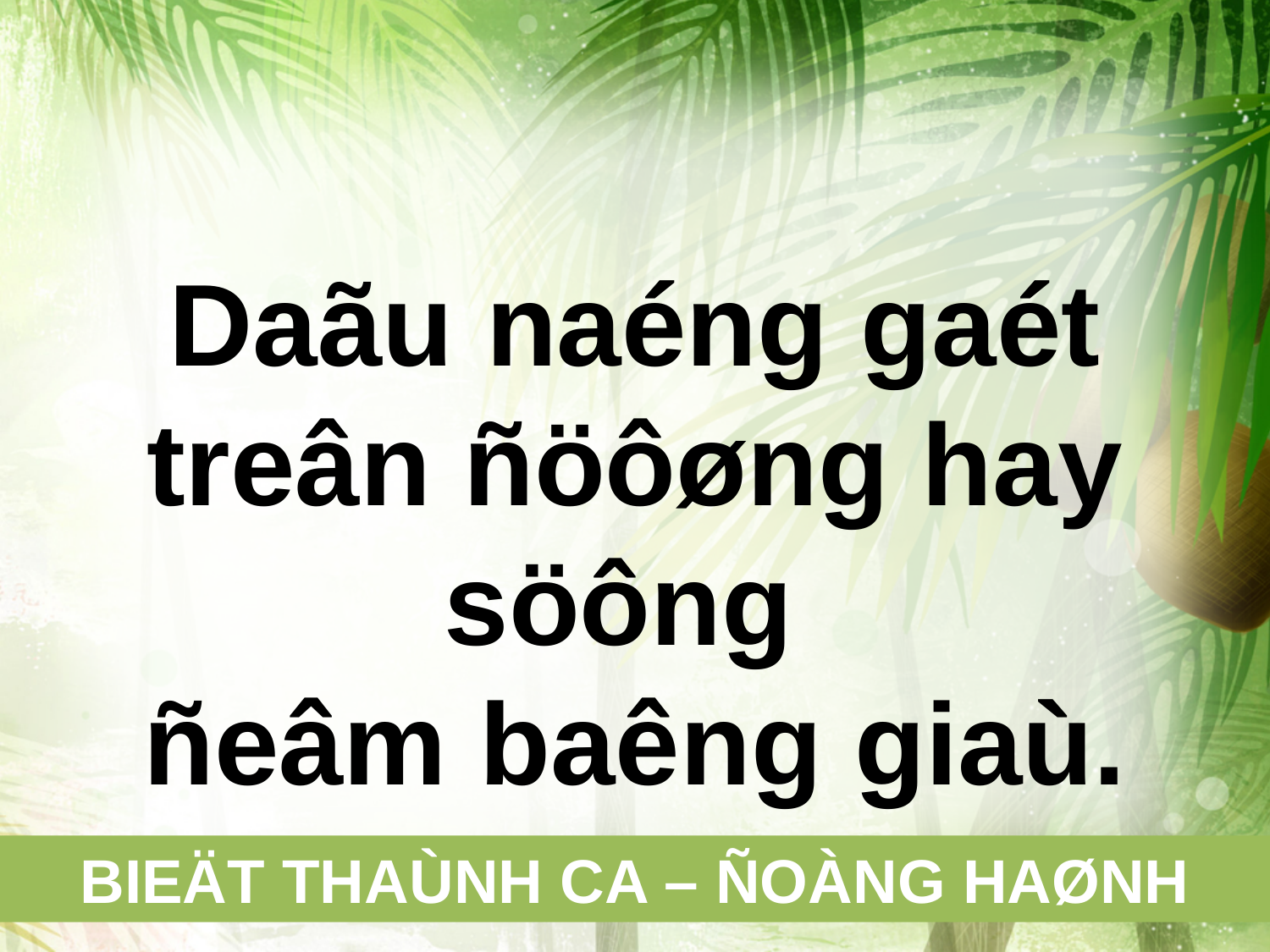

Daãu naéng gaét treân ñöôøng hay söông
ñeâm baêng giaù.
BIEÄT THAÙNH CA – ÑOÀNG HAØNH